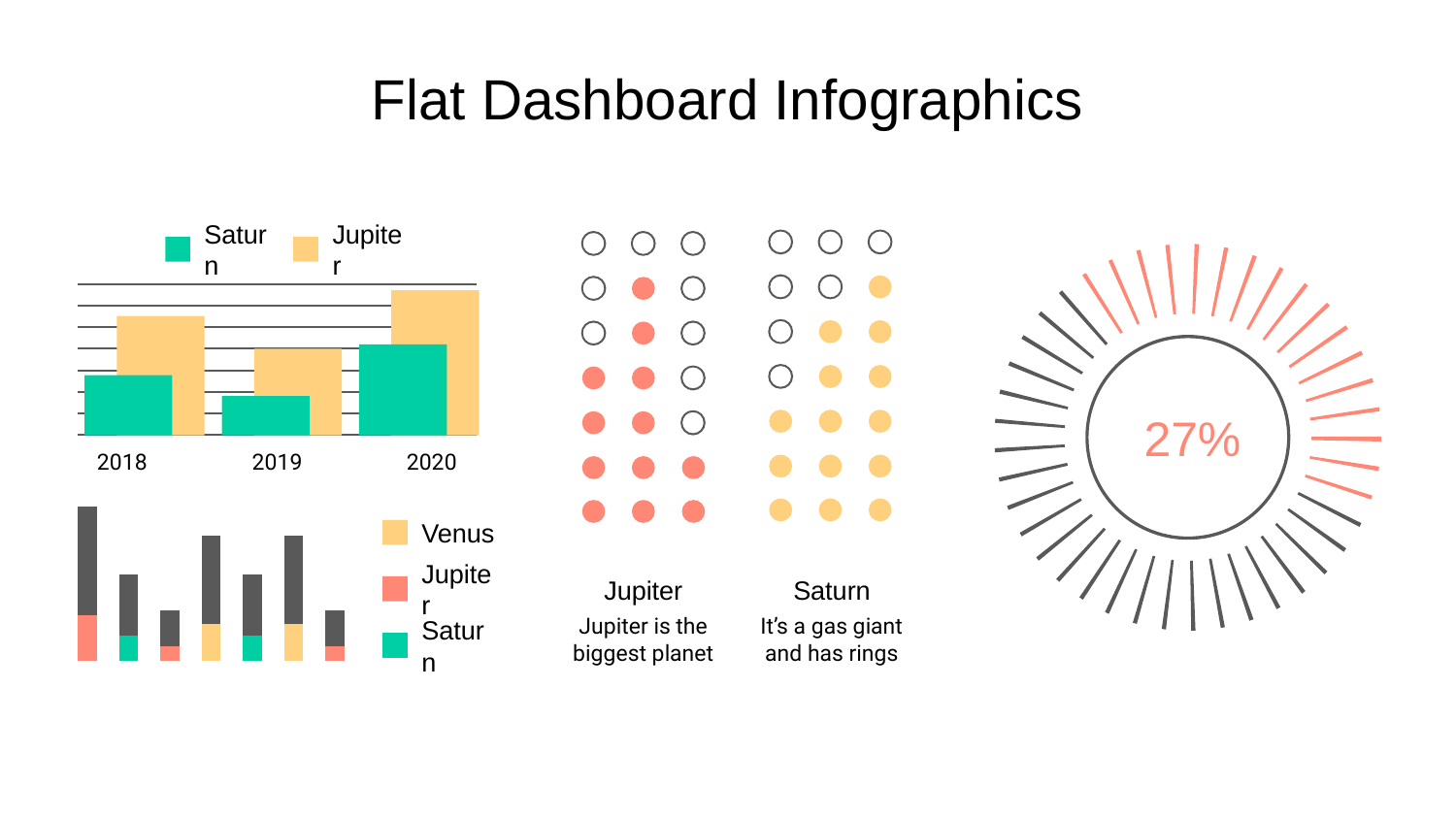

# Flat Dashboard Infographics
Saturn

Jupiter

27%
2018
2019
2020

Venus

Jupiter

Jupiter
Jupiter is the biggest planet
Saturn
It’s a gas giant and has rings

Saturn